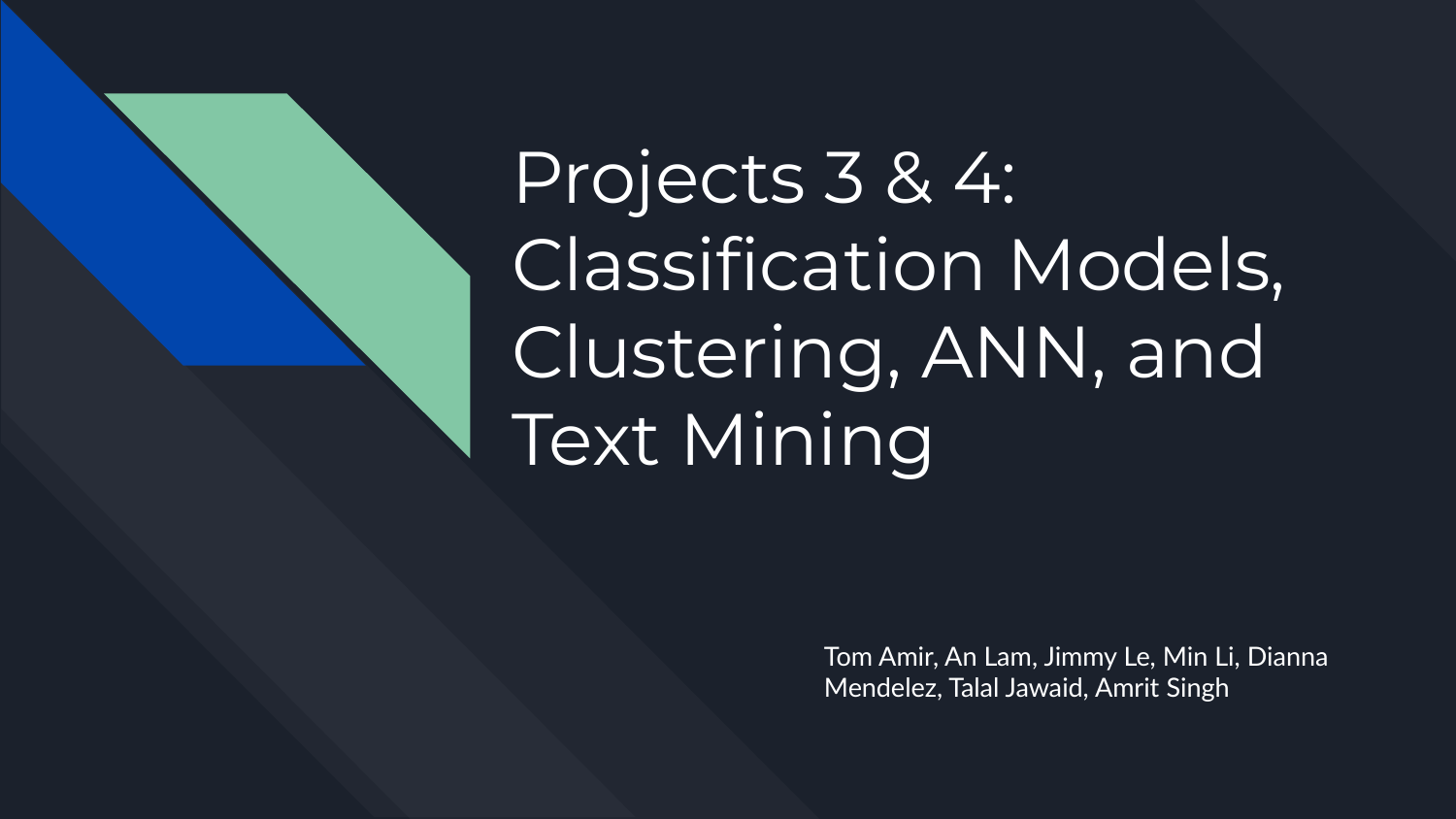

# Projects 3 & 4: Classification Models, Clustering, ANN, and Text Mining
Tom Amir, An Lam, Jimmy Le, Min Li, Dianna Mendelez, Talal Jawaid, Amrit Singh